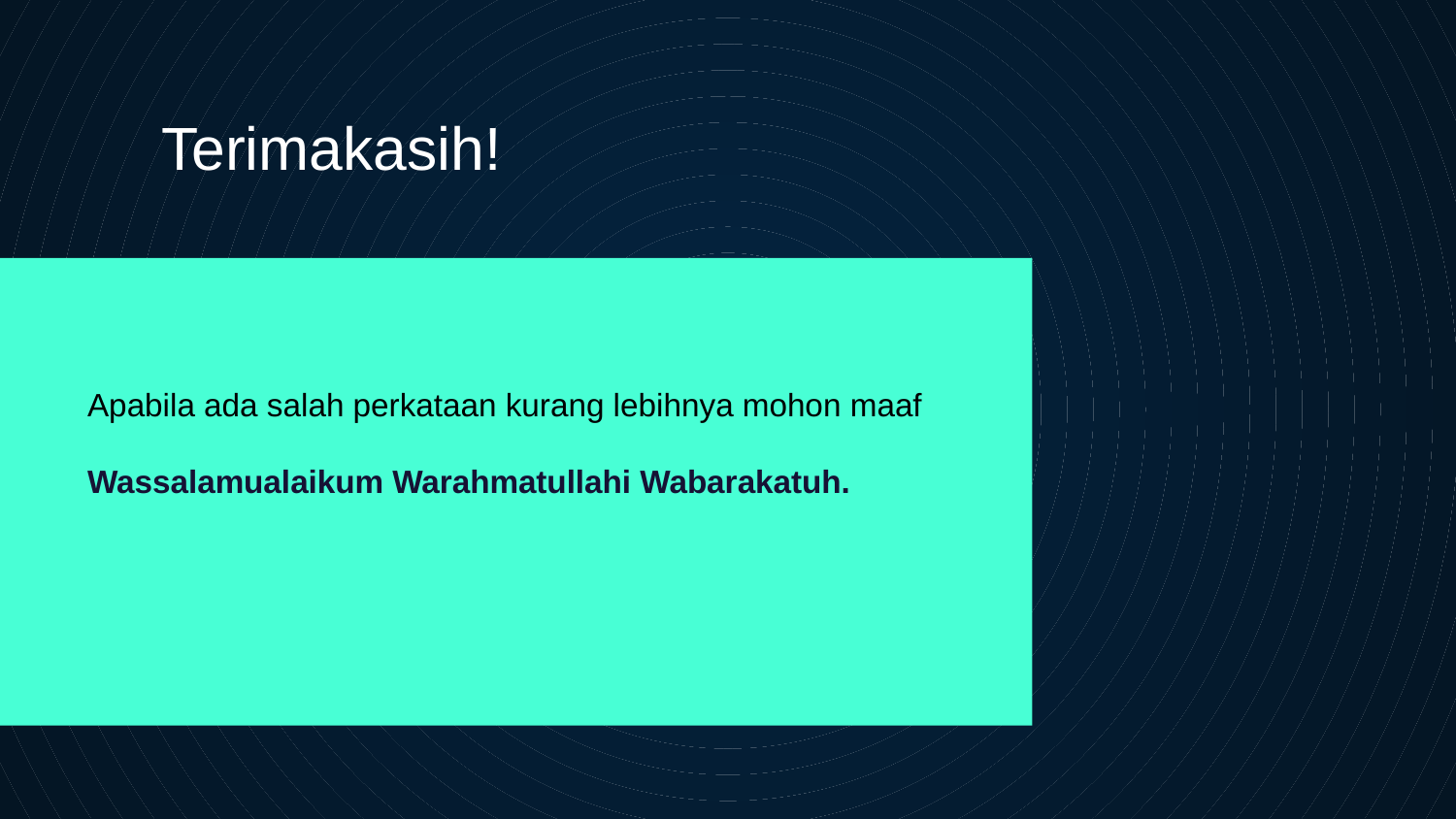

# Terimakasih!
Apabila ada salah perkataan kurang lebihnya mohon maaf
Wassalamualaikum Warahmatullahi Wabarakatuh.